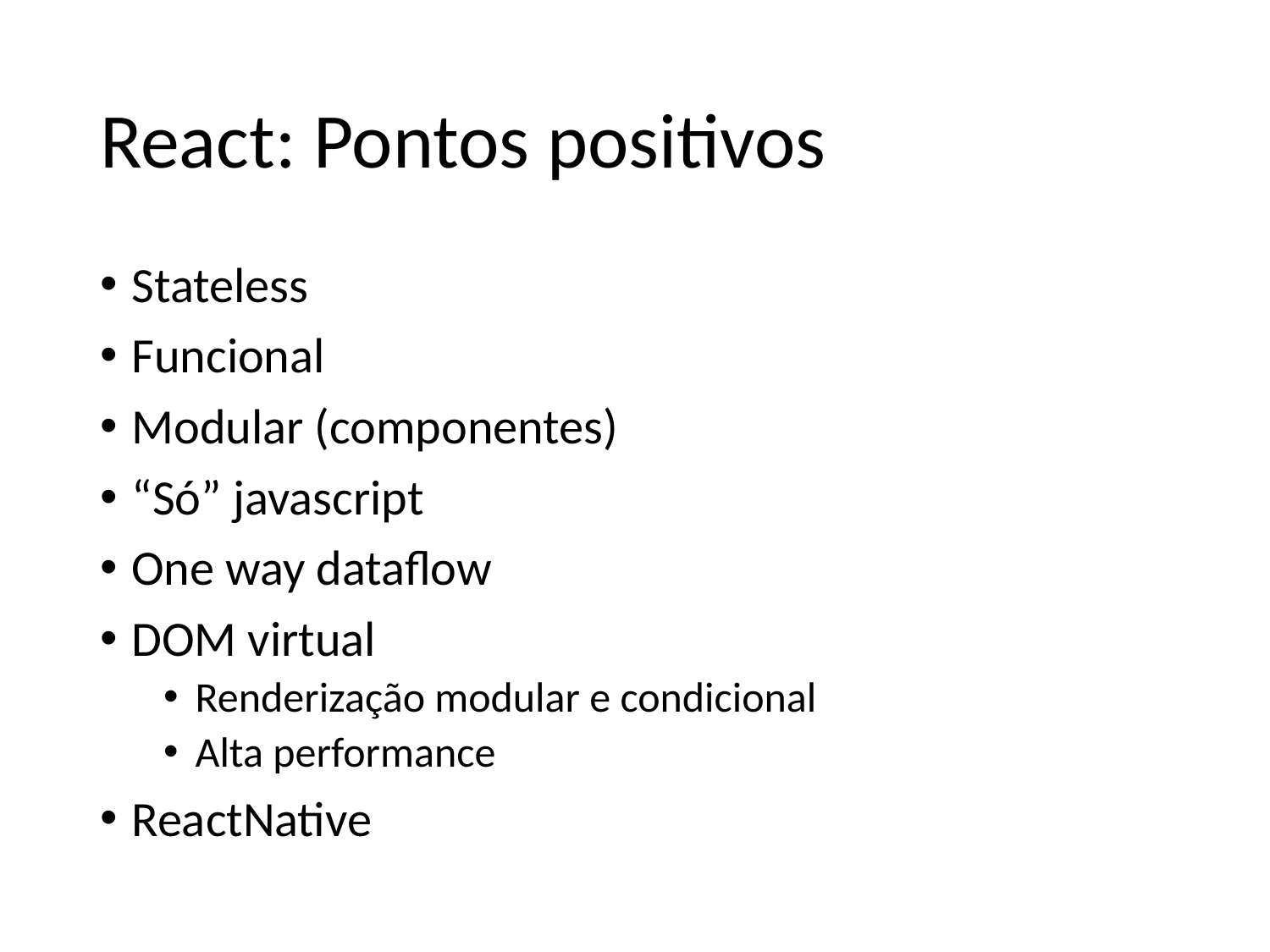

# React: Pontos positivos
Stateless
Funcional
Modular (componentes)
“Só” javascript
One way dataflow
DOM virtual
Renderização modular e condicional
Alta performance
ReactNative